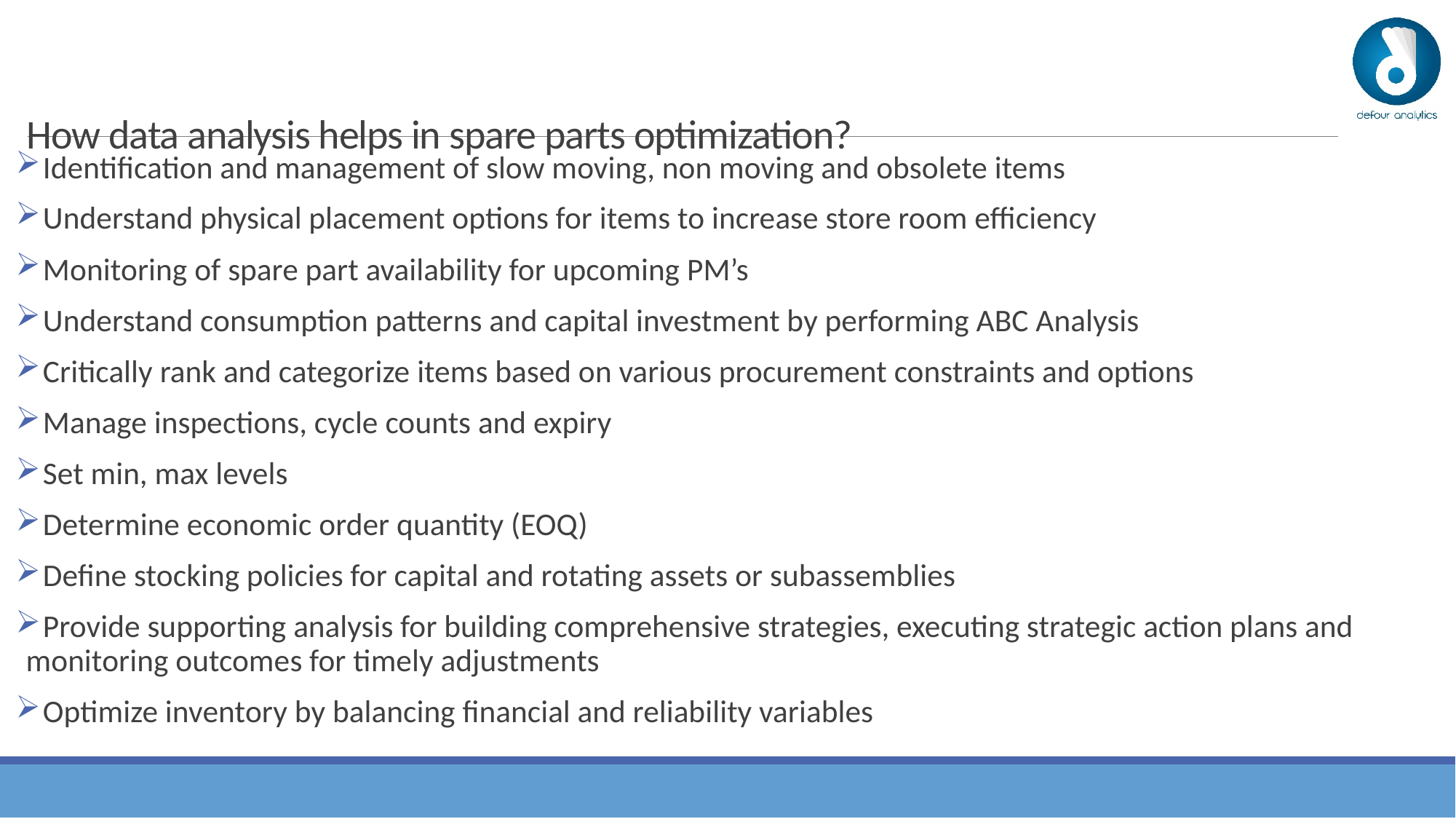

# How data analysis helps in spare parts optimization?
 Identification and management of slow moving, non moving and obsolete items
 Understand physical placement options for items to increase store room efficiency
 Monitoring of spare part availability for upcoming PM’s
 Understand consumption patterns and capital investment by performing ABC Analysis
 Critically rank and categorize items based on various procurement constraints and options
 Manage inspections, cycle counts and expiry
 Set min, max levels
 Determine economic order quantity (EOQ)
 Define stocking policies for capital and rotating assets or subassemblies
 Provide supporting analysis for building comprehensive strategies, executing strategic action plans and monitoring outcomes for timely adjustments
 Optimize inventory by balancing financial and reliability variables